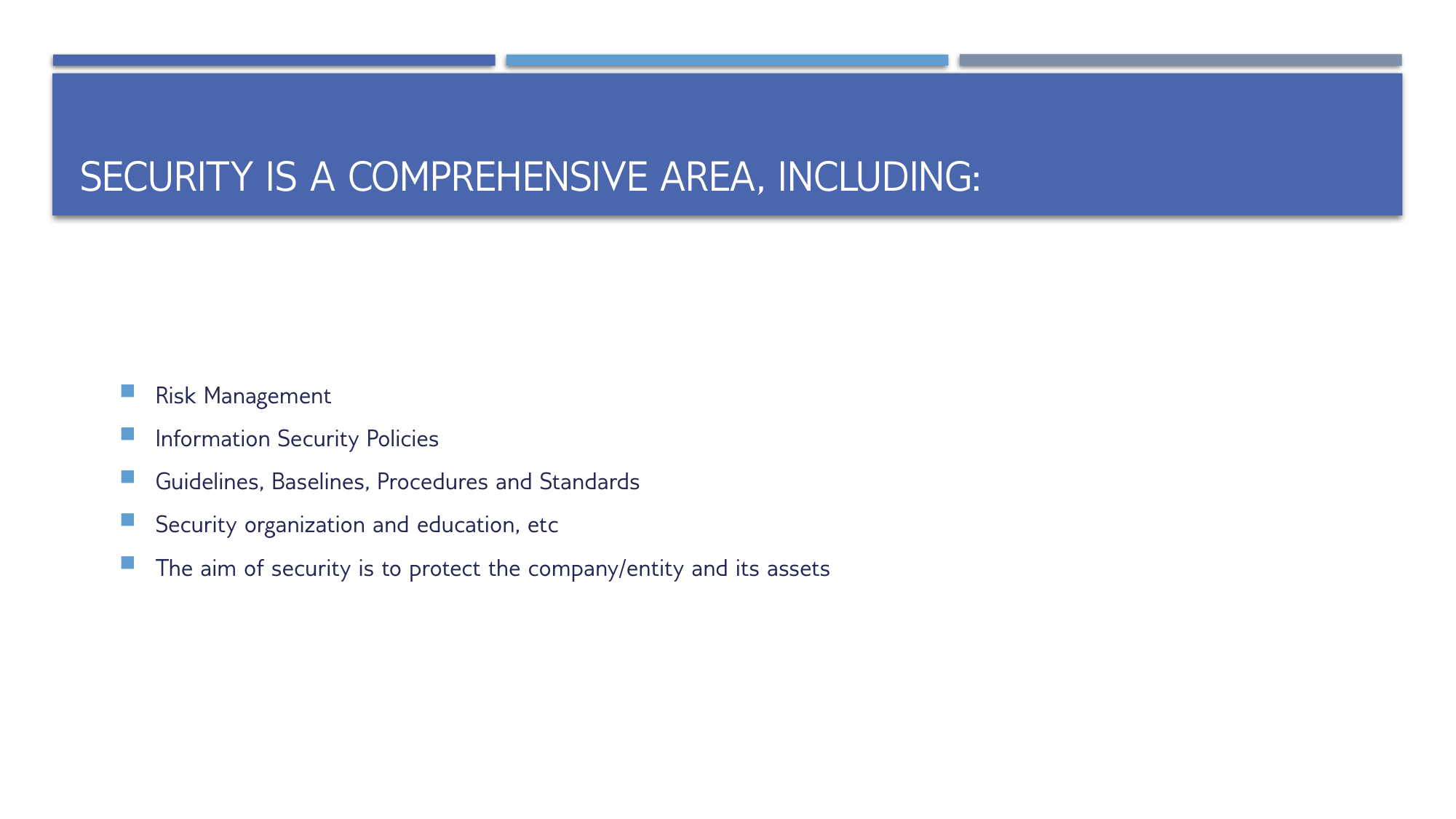

# Security is a comprehensive area, including:
Risk Management
Information Security Policies
Guidelines, Baselines, Procedures and Standards
Security organization and education, etc
The aim of security is to protect the company/entity and its assets